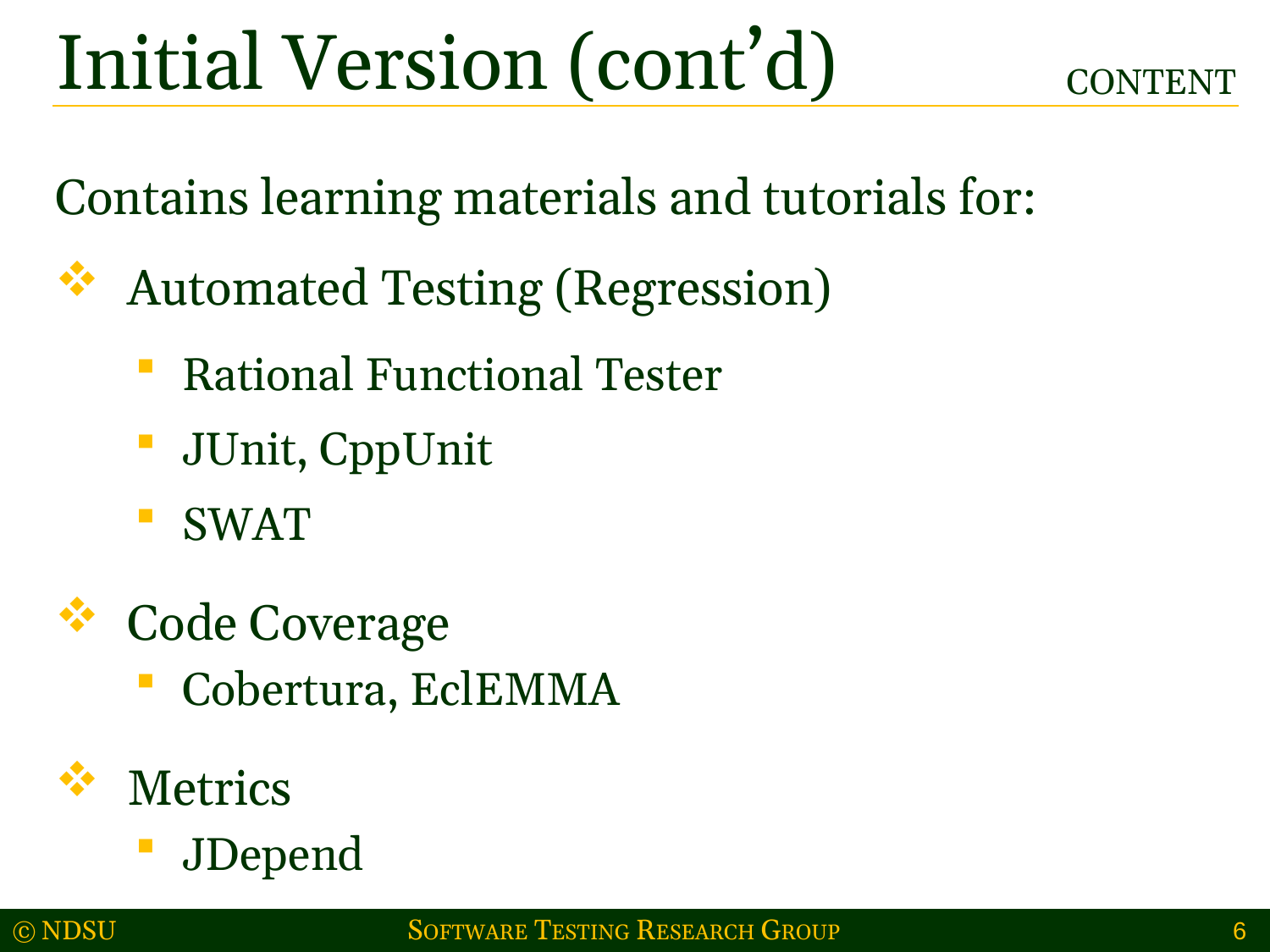

# Initial Version (cont’d)
CONTENT
Contains learning materials and tutorials for:
Automated Testing (Regression)
Rational Functional Tester
JUnit, CppUnit
SWAT
Code Coverage
Cobertura, EclEMMA
Metrics
JDepend

6